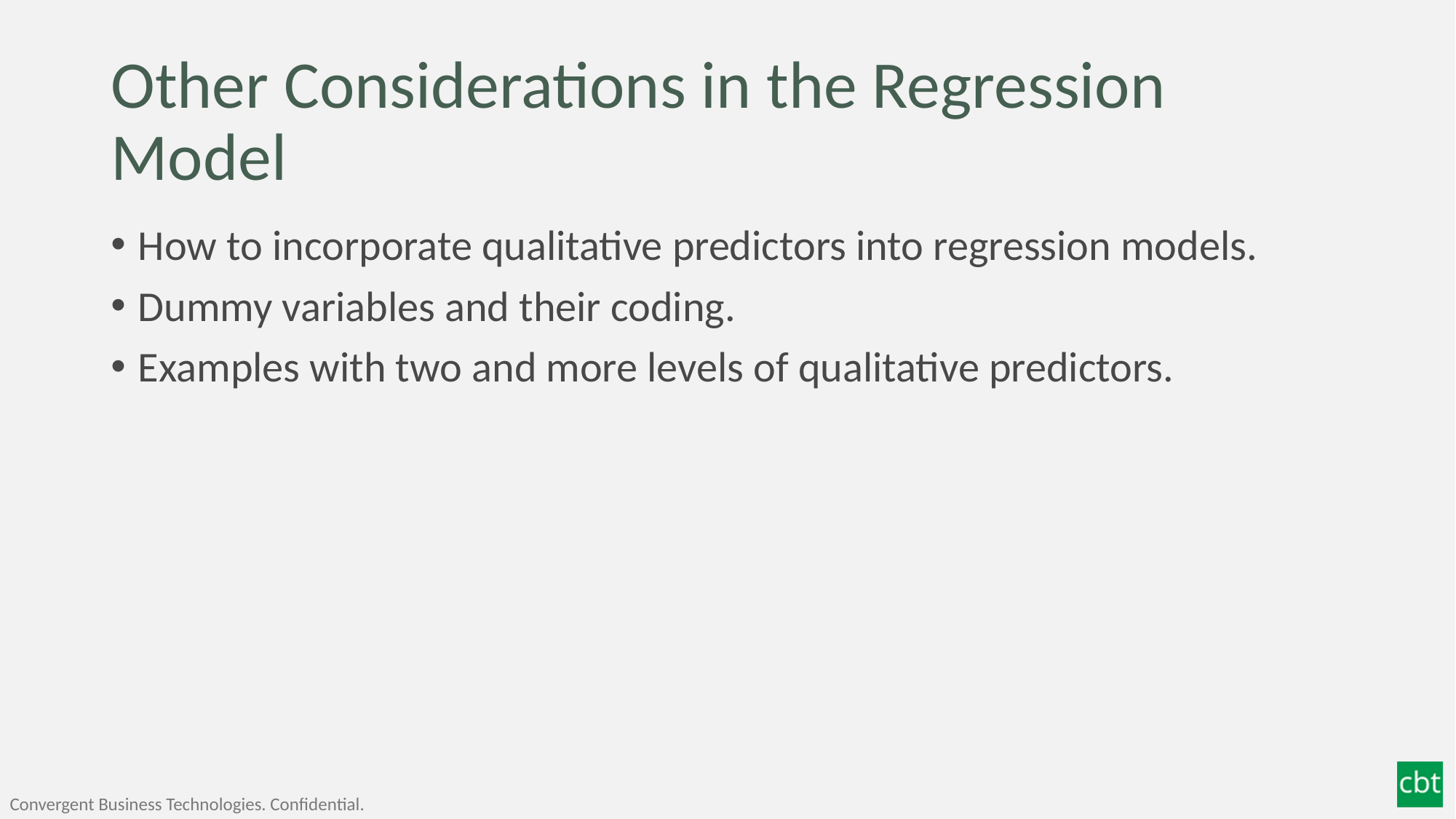

# Other Considerations in the Regression Model
How to incorporate qualitative predictors into regression models.
Dummy variables and their coding.
Examples with two and more levels of qualitative predictors.